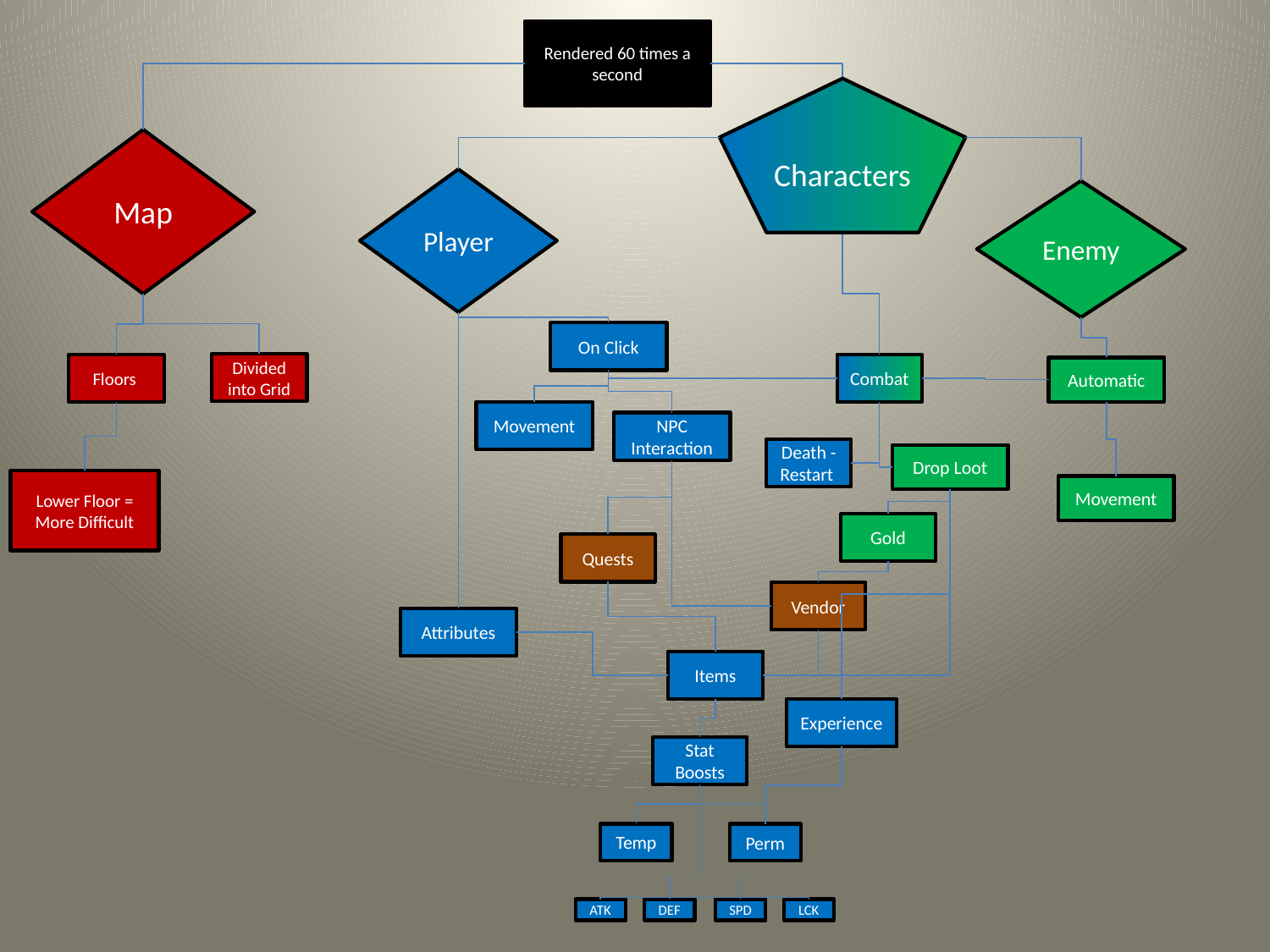

Rendered 60 times a second
Characters
Map
Player
Enemy
On Click
Divided into Grid
Floors
Combat
Automatic
Movement
NPC Interaction
Death - Restart
Drop Loot
Lower Floor = More Difficult
Movement
Gold
Quests
Vendor
Attributes
Items
Experience
Stat Boosts
Temp
Perm
ATK
DEF
SPD
LCK